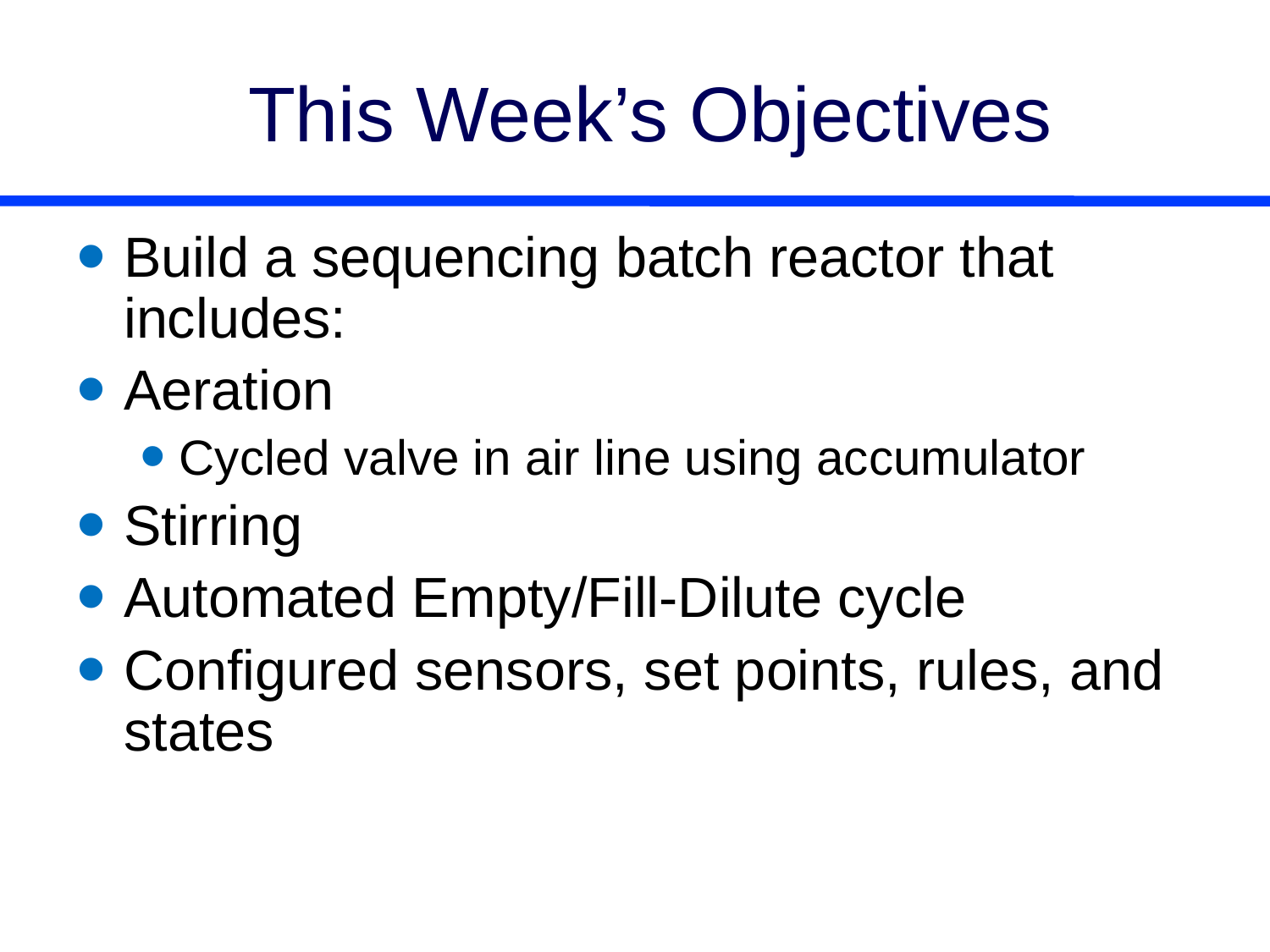

# This Week’s Objectives
Build a sequencing batch reactor that includes:
Aeration
Cycled valve in air line using accumulator
Stirring
Automated Empty/Fill-Dilute cycle
Configured sensors, set points, rules, and states